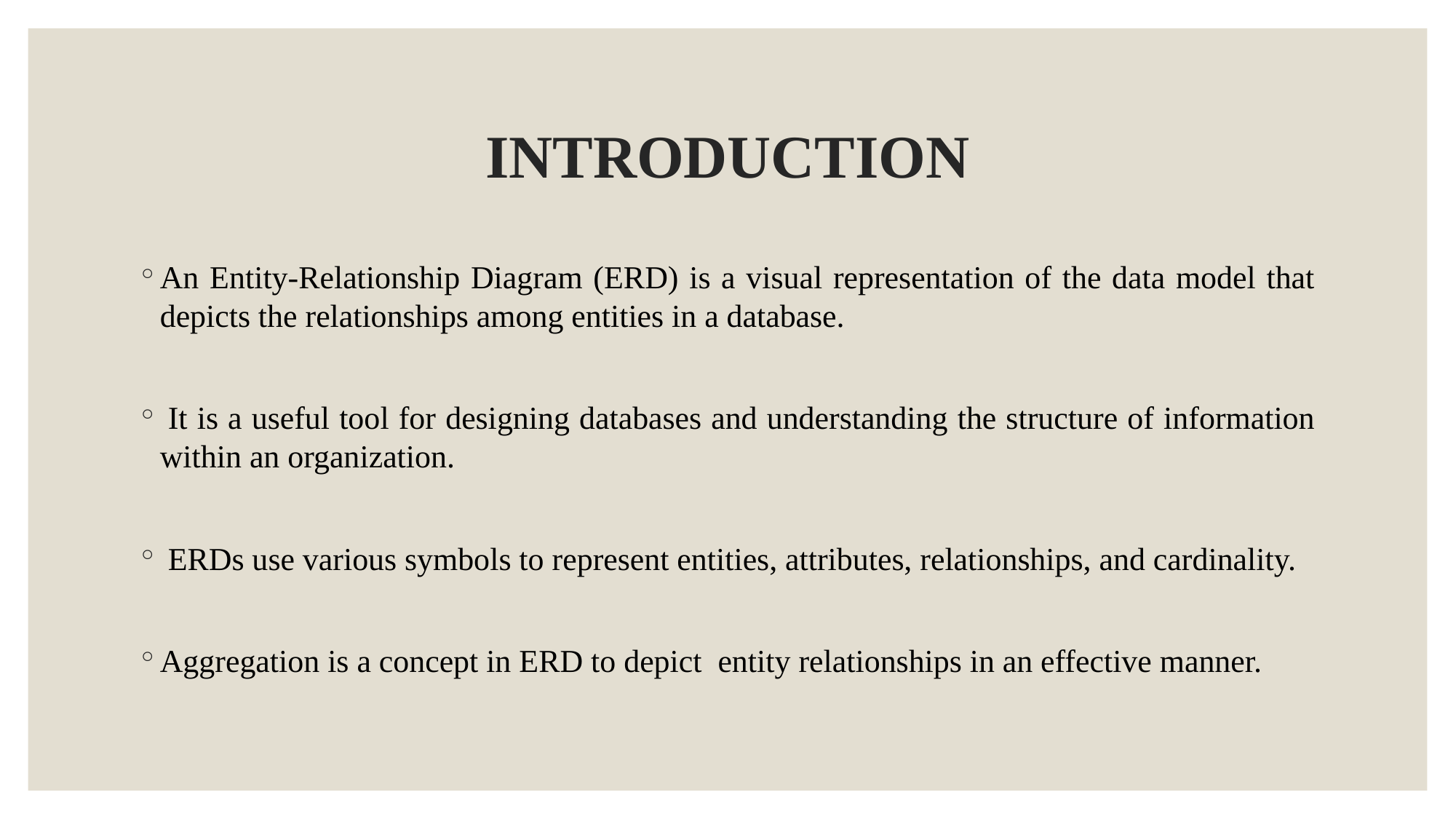

# INTRODUCTION
An Entity-Relationship Diagram (ERD) is a visual representation of the data model that depicts the relationships among entities in a database.

 It is a useful tool for designing databases and understanding the structure of information within an organization.

 ERDs use various symbols to represent entities, attributes, relationships, and cardinality.

Aggregation is a concept in ERD to depict  entity relationships in an effective manner.